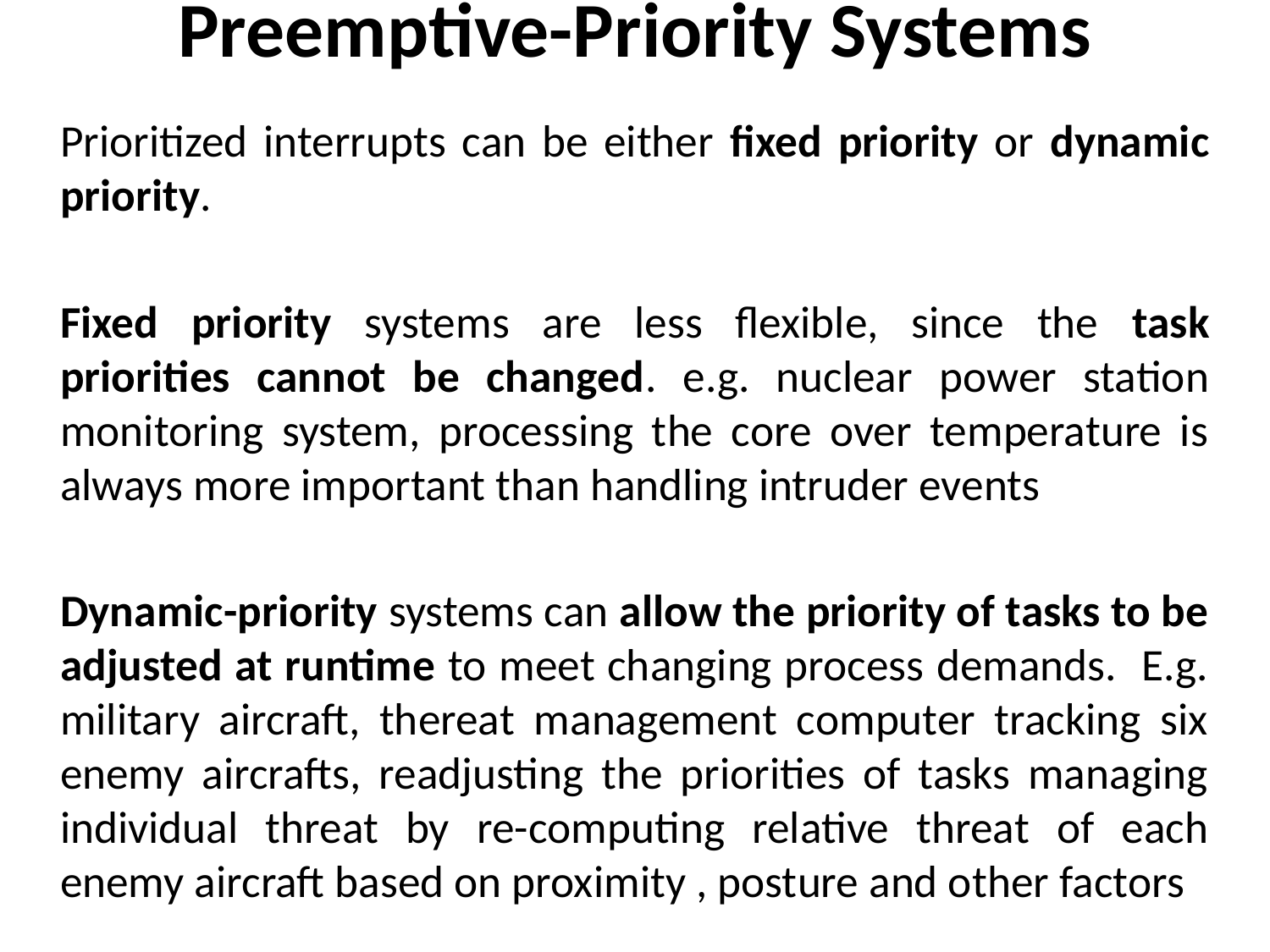

Preemptive-Priority Systems
Prioritized interrupts can be either fixed priority or dynamic priority.

Fixed priority systems are less flexible, since the task priorities cannot be changed. e.g. nuclear power station monitoring system, processing the core over temperature is always more important than handling intruder events

Dynamic-priority systems can allow the priority of tasks to be adjusted at runtime to meet changing process demands.  E.g. military aircraft, thereat management computer tracking six enemy aircrafts, readjusting the priorities of tasks managing individual threat by re-computing relative threat of each enemy aircraft based on proximity , posture and other factors